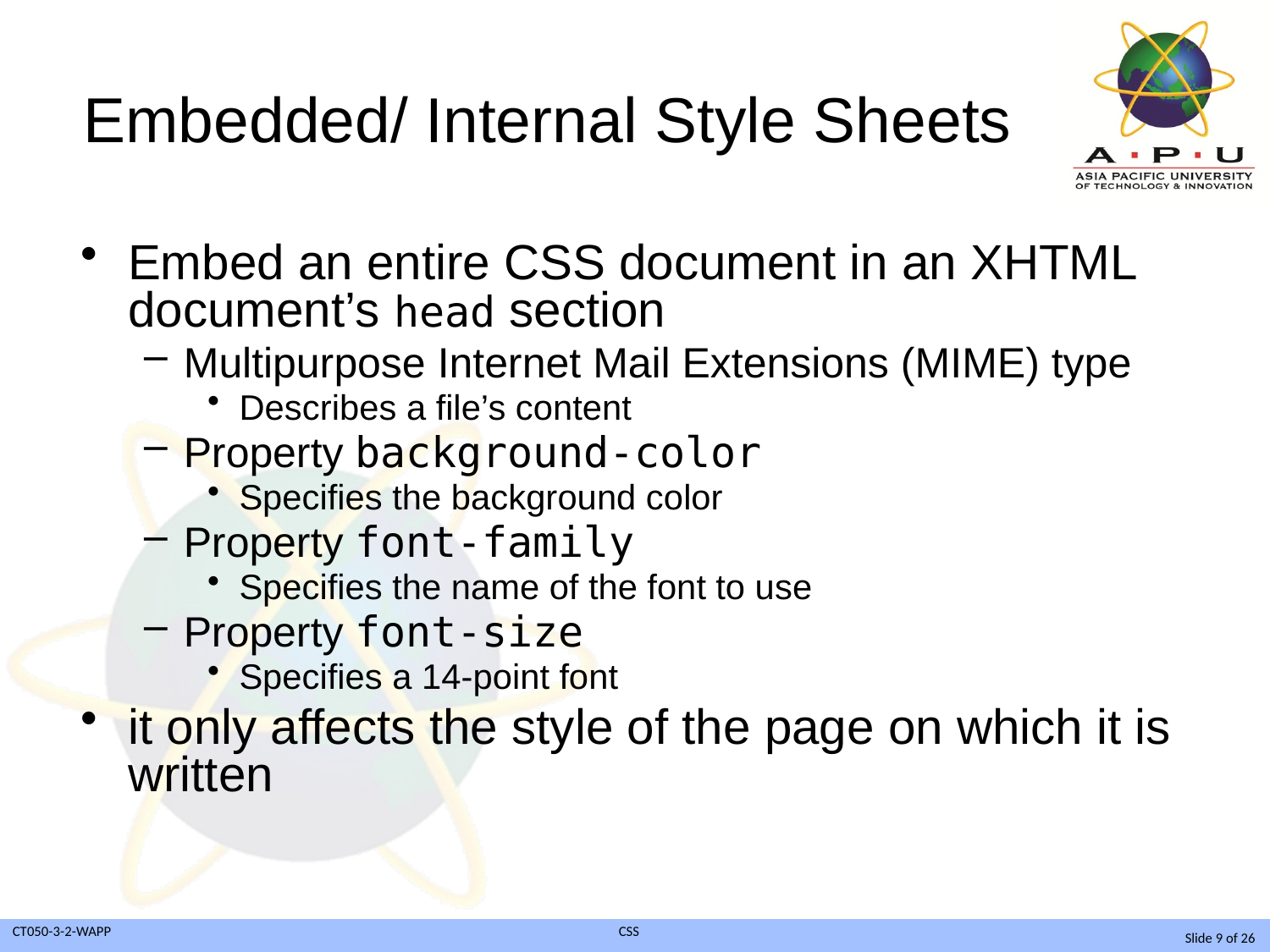

# Embedded/ Internal Style Sheets
Embed an entire CSS document in an XHTML document’s head section
Multipurpose Internet Mail Extensions (MIME) type
Describes a file’s content
Property background-color
Specifies the background color
Property font-family
Specifies the name of the font to use
Property font-size
Specifies a 14-point font
it only affects the style of the page on which it is written